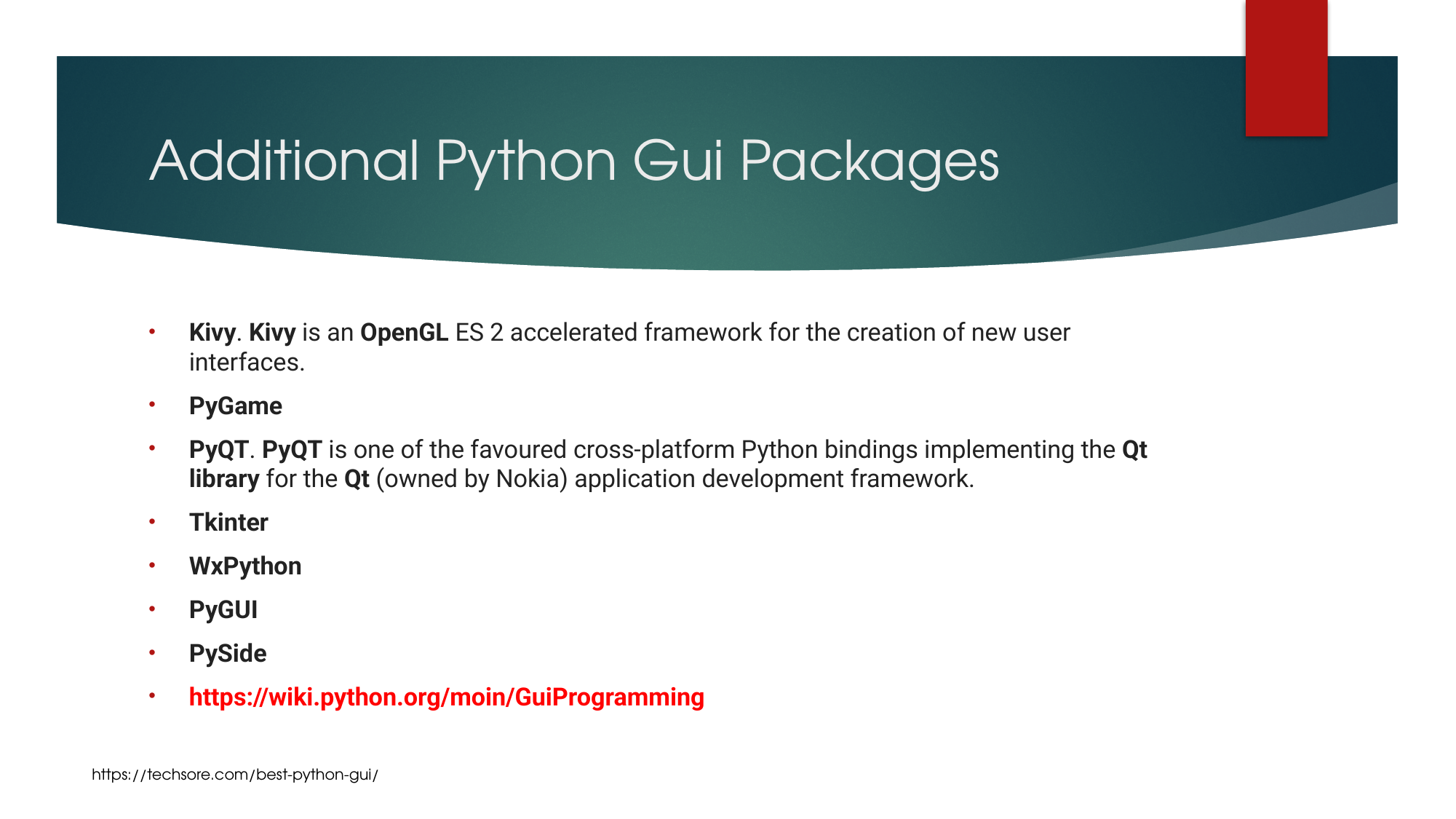

# Additional Python Gui Packages
Kivy. Kivy is an OpenGL ES 2 accelerated framework for the creation of new user interfaces.
PyGame
PyQT. PyQT is one of the favoured cross-platform Python bindings implementing the Qt library for the Qt (owned by Nokia) application development framework.
Tkinter
WxPython
PyGUI
PySide
https://wiki.python.org/moin/GuiProgramming

https://techsore.com/best-python-gui/